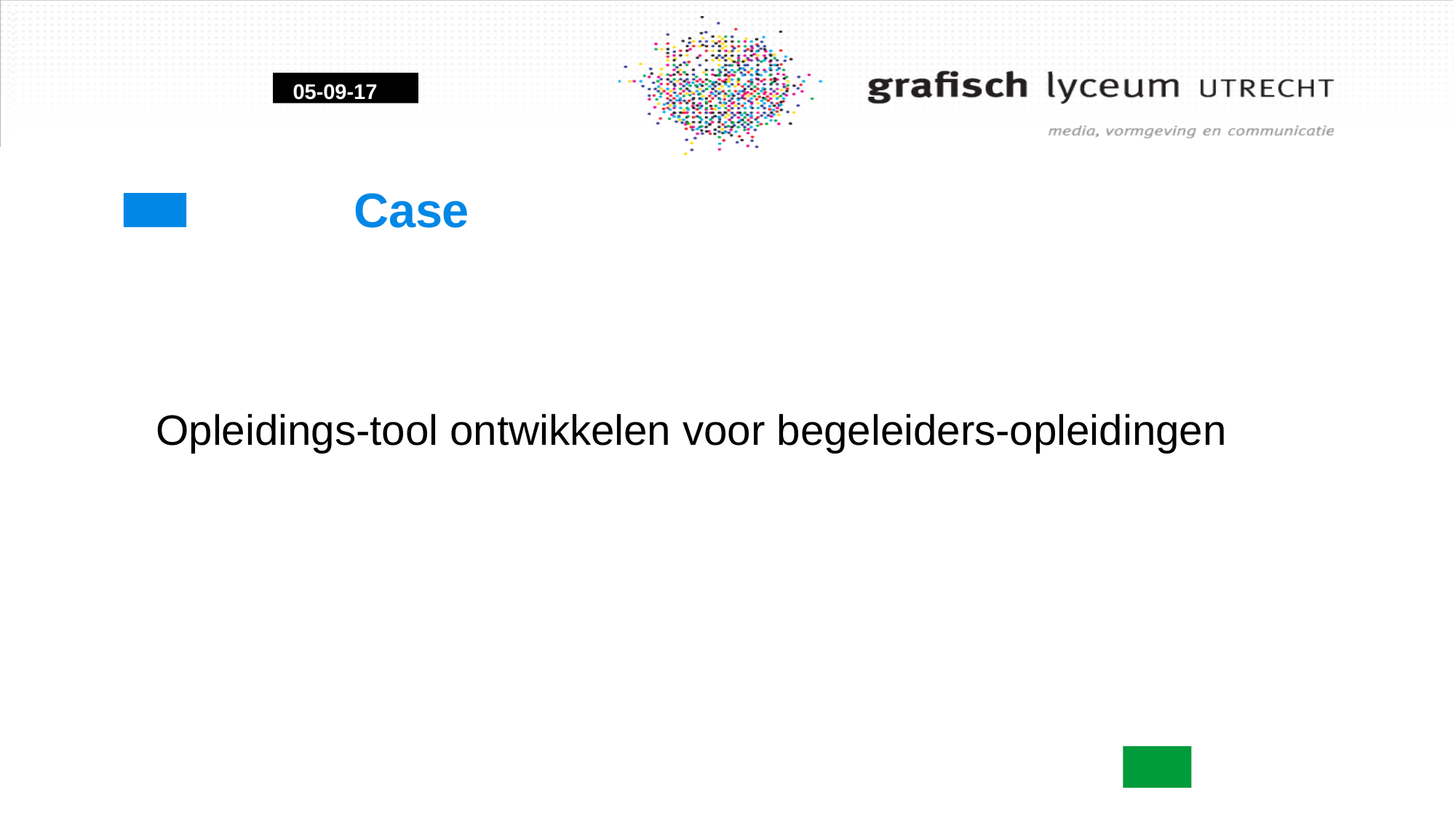

05-09-17
# Case
Opleidings-tool ontwikkelen voor begeleiders-opleidingen

8